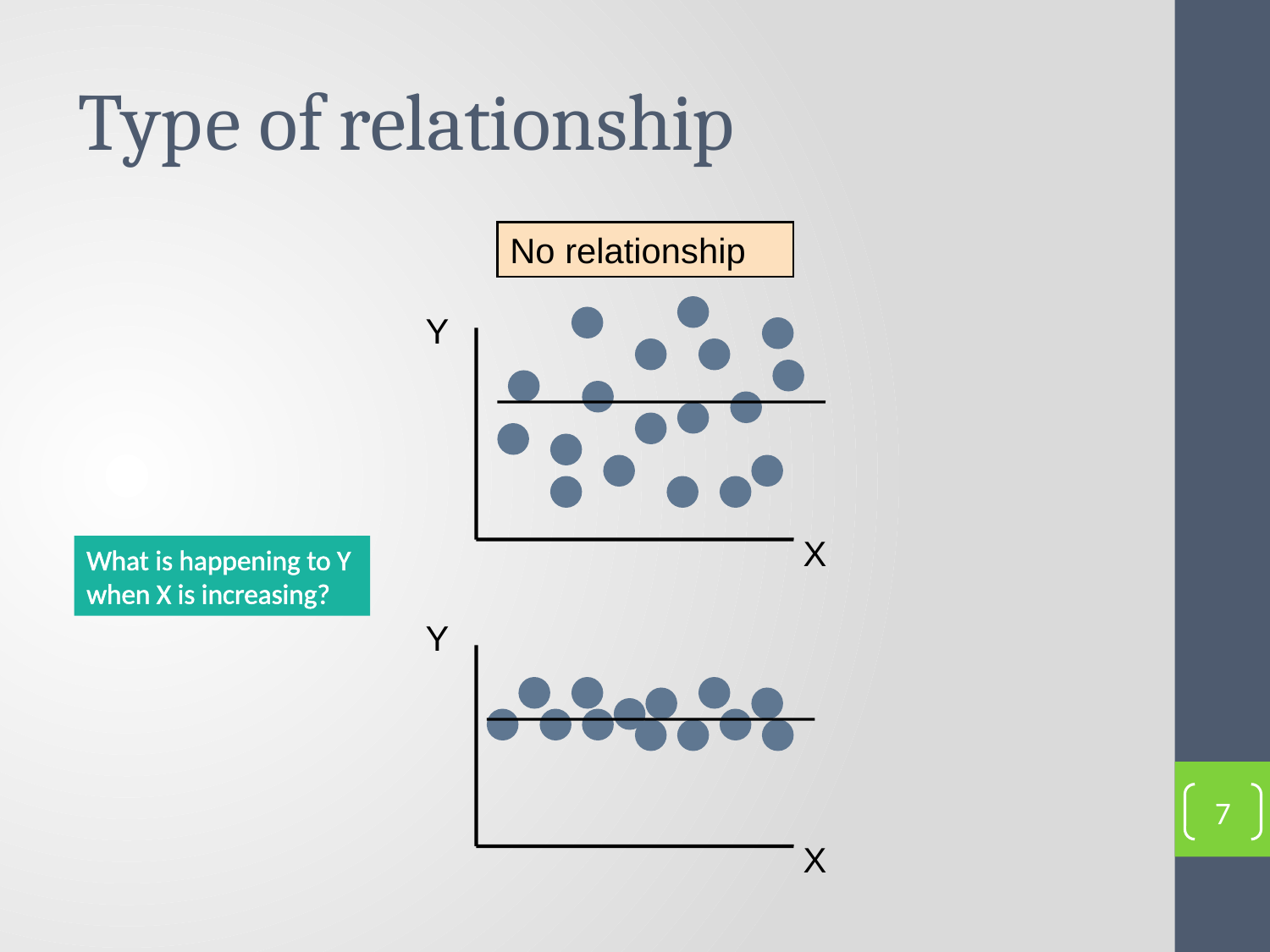

# Type of relationship

No relationship

Y

X
What is happening to Y when X is increasing?

Y

7
X